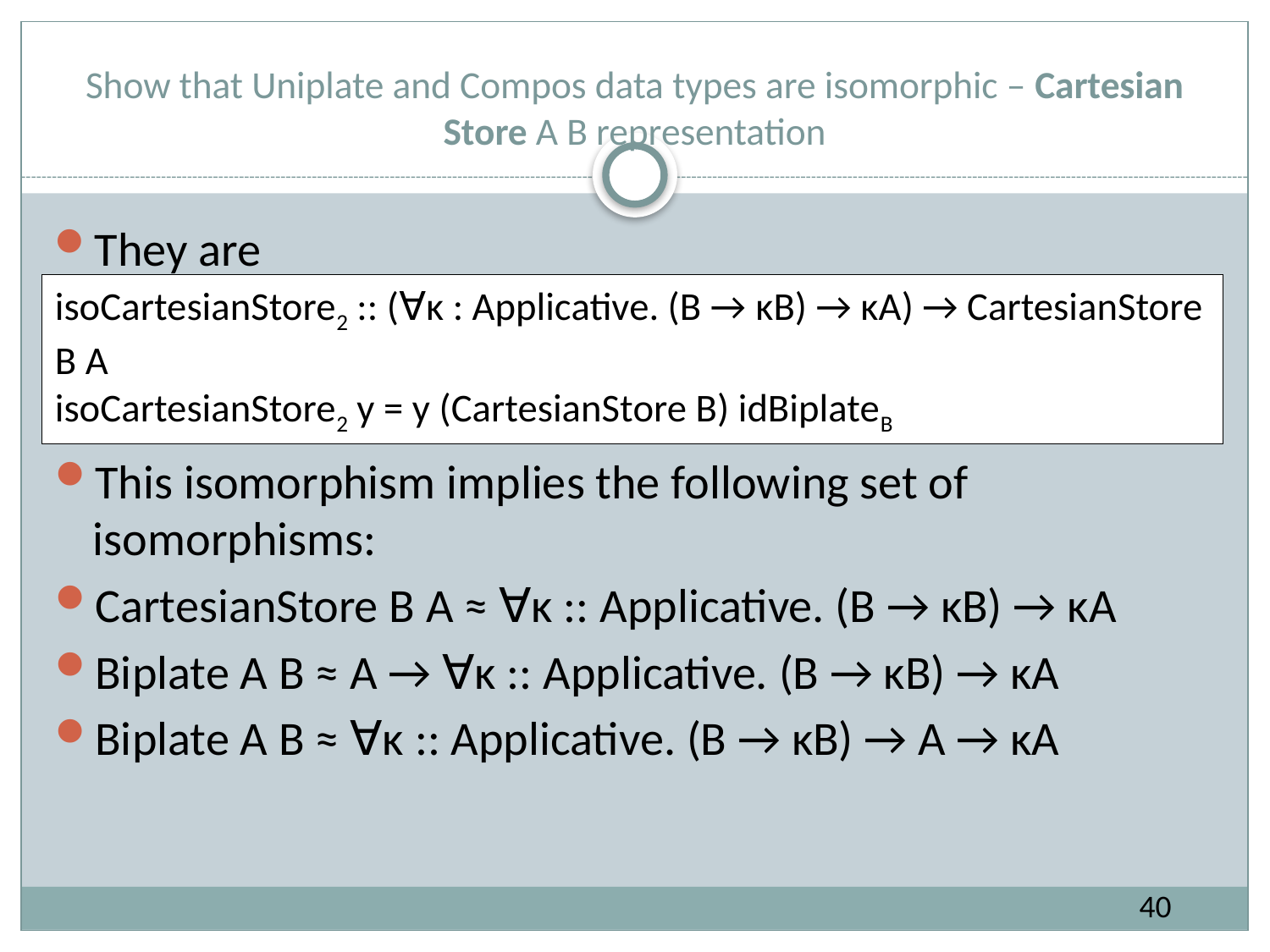

# Show that Uniplate and Compos data types are isomorphic – Cartesian Store A B representation
They are
isoCartesianStore2 :: (∀κ : Applicative. (B → κB) → κA) → CartesianStore B A
isoCartesianStore2 y = y (CartesianStore B) idBiplateB
This isomorphism implies the following set of isomorphisms:
CartesianStore B A ≈ ∀κ :: Applicative. (B → κB) → κA
Biplate A B ≈ A → ∀κ :: Applicative. (B → κB) → κA
Biplate A B ≈ ∀κ :: Applicative. (B → κB) → A → κA